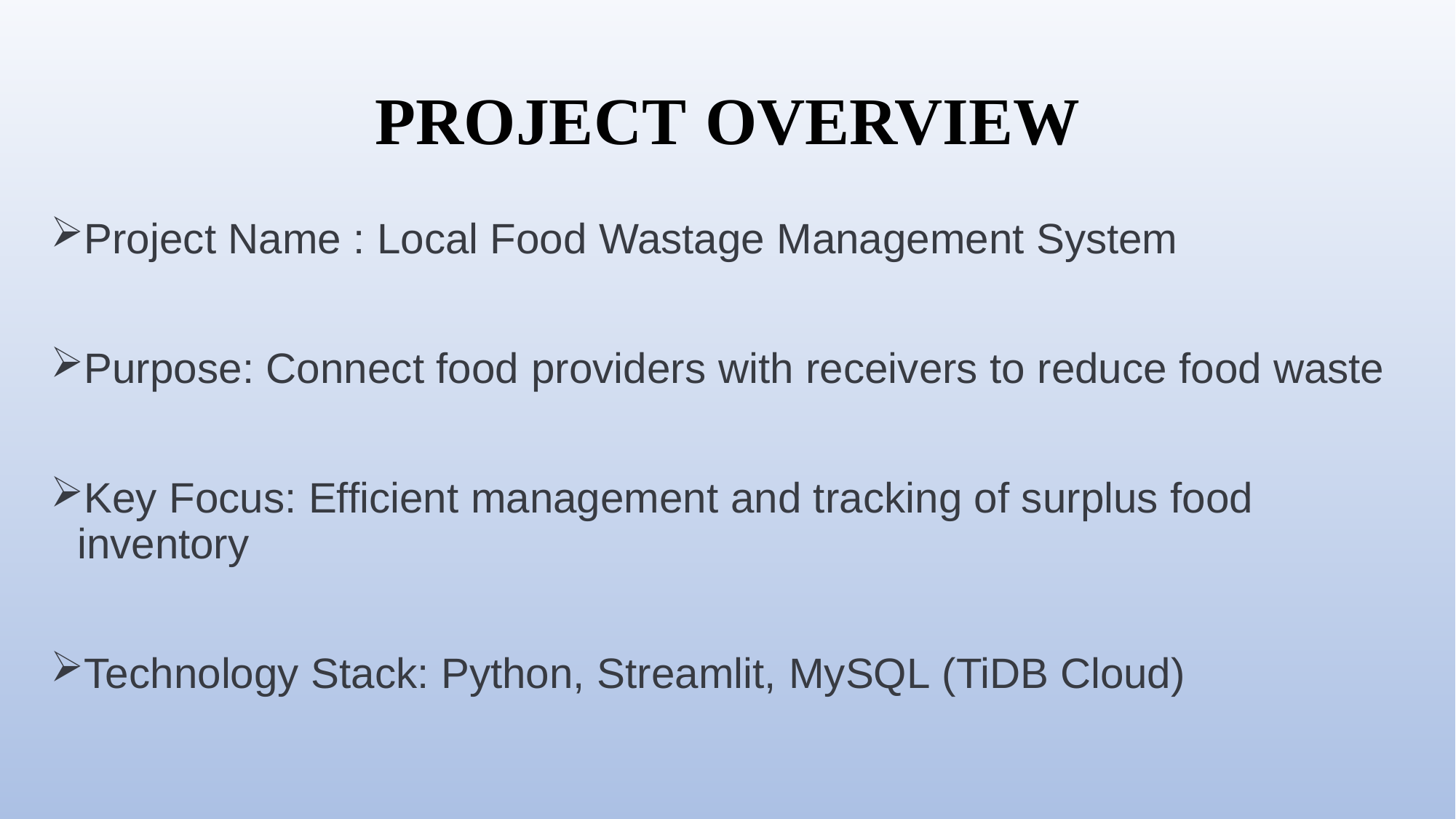

# PROJECT OVERVIEW
Project Name : Local Food Wastage Management System

Purpose: Connect food providers with receivers to reduce food waste

Key Focus: Efficient management and tracking of surplus food inventory

Technology Stack: Python, Streamlit, MySQL (TiDB Cloud)